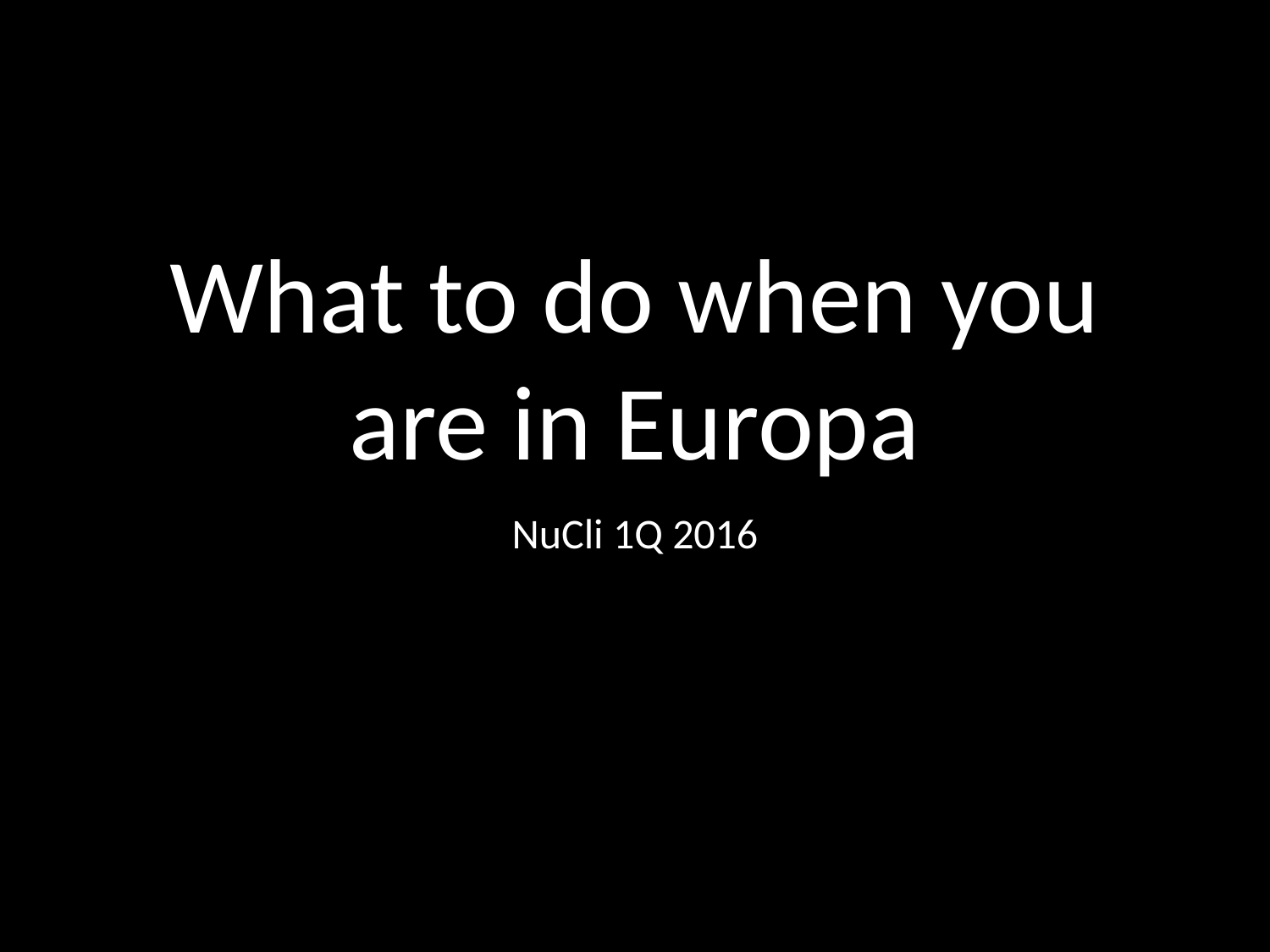

What to do when you are in Europa
NuCli 1Q 2016